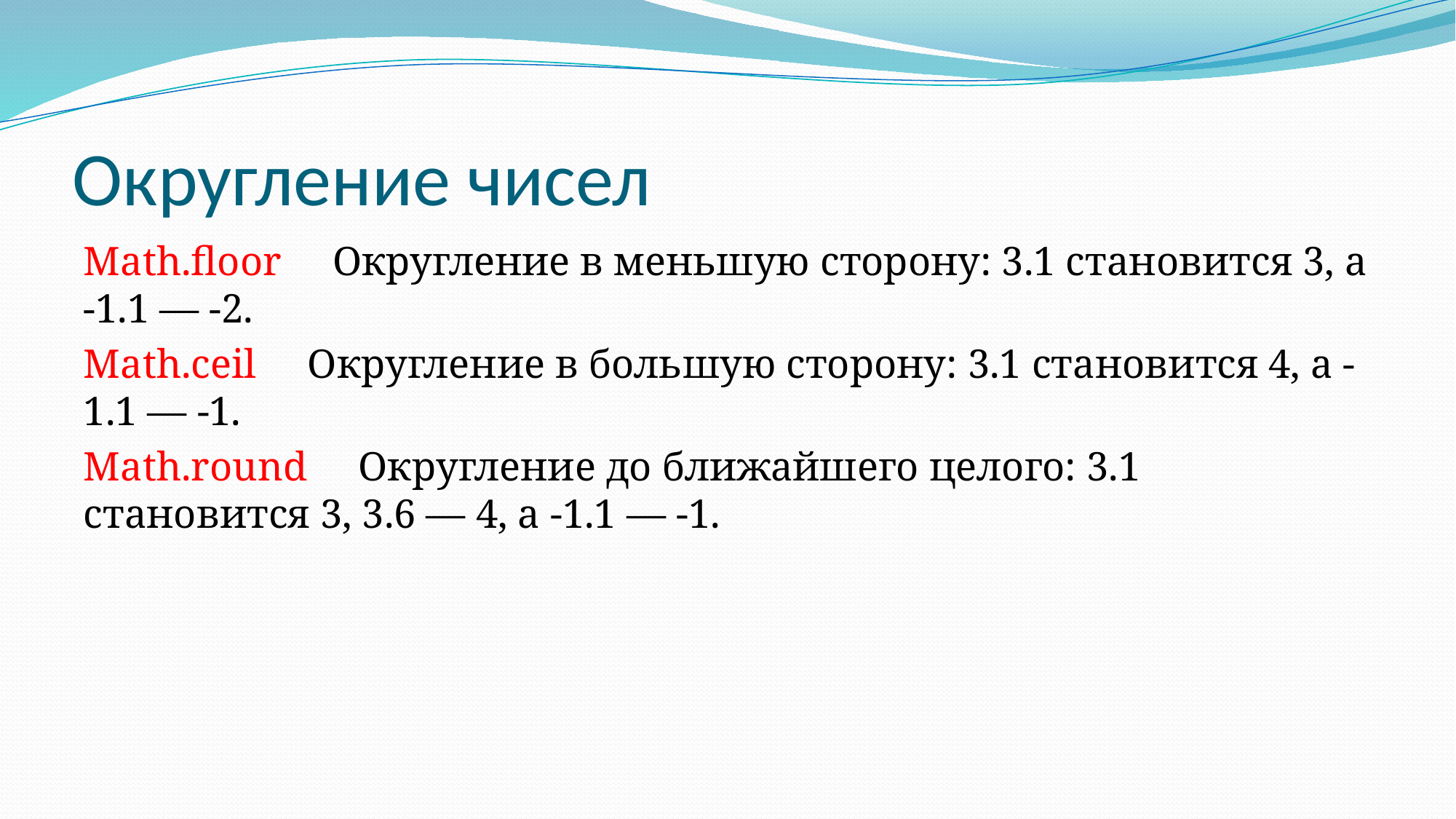

# Округление чисел
Math.floor     Округление в меньшую сторону: 3.1 становится 3, а -1.1 — -2.
Math.ceil     Округление в большую сторону: 3.1 становится 4, а -1.1 — -1.
Math.round     Округление до ближайшего целого: 3.1 становится 3, 3.6 — 4, а -1.1 — -1.